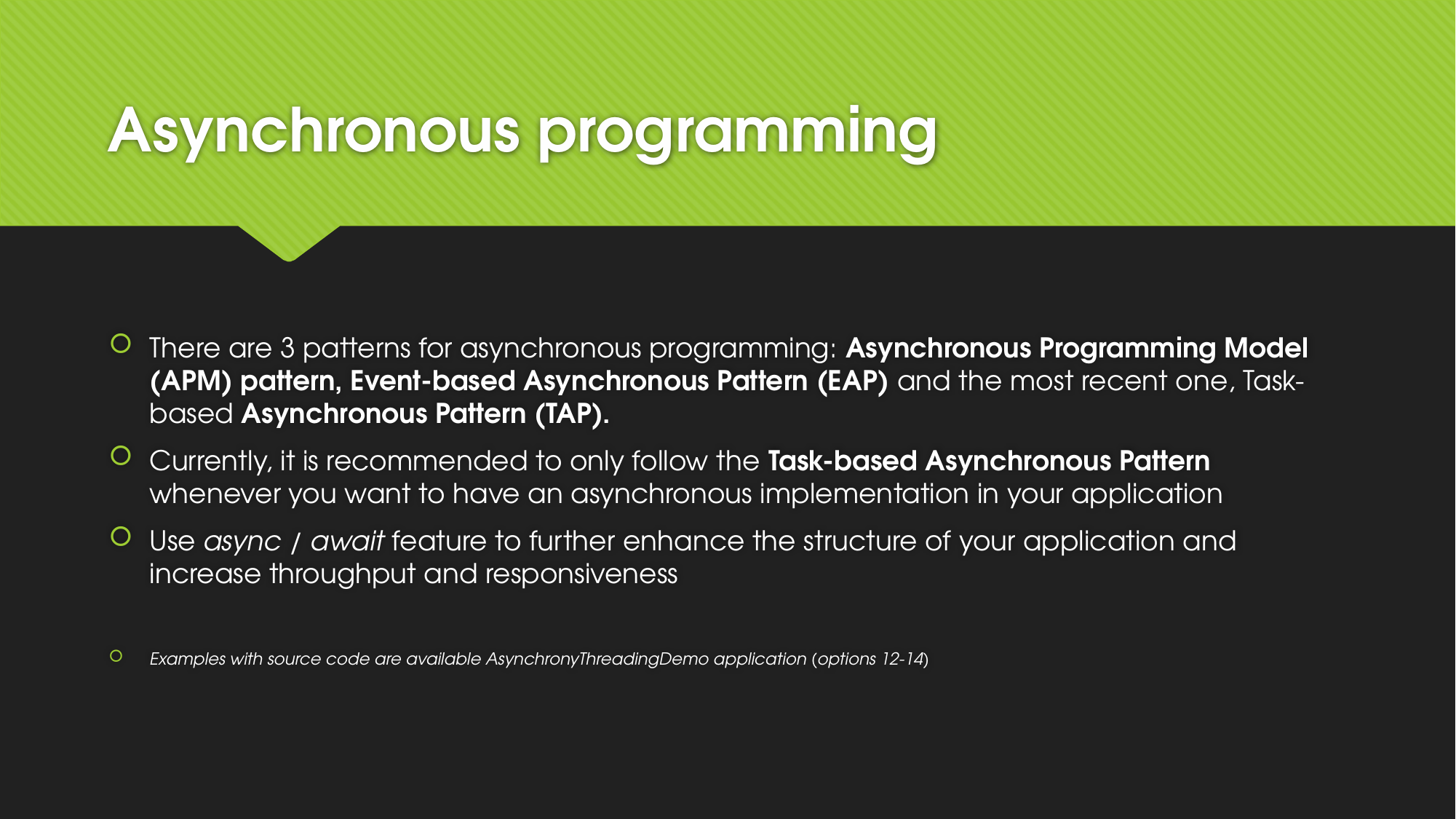

# Asynchronous programming
There are 3 patterns for asynchronous programming: Asynchronous Programming Model (APM) pattern, Event-based Asynchronous Pattern (EAP) and the most recent one, Task-based Asynchronous Pattern (TAP).
Currently, it is recommended to only follow the Task-based Asynchronous Pattern whenever you want to have an asynchronous implementation in your application
Use async / await feature to further enhance the structure of your application and increase throughput and responsiveness

Examples with source code are available AsynchronyThreadingDemo application (options 12-14)